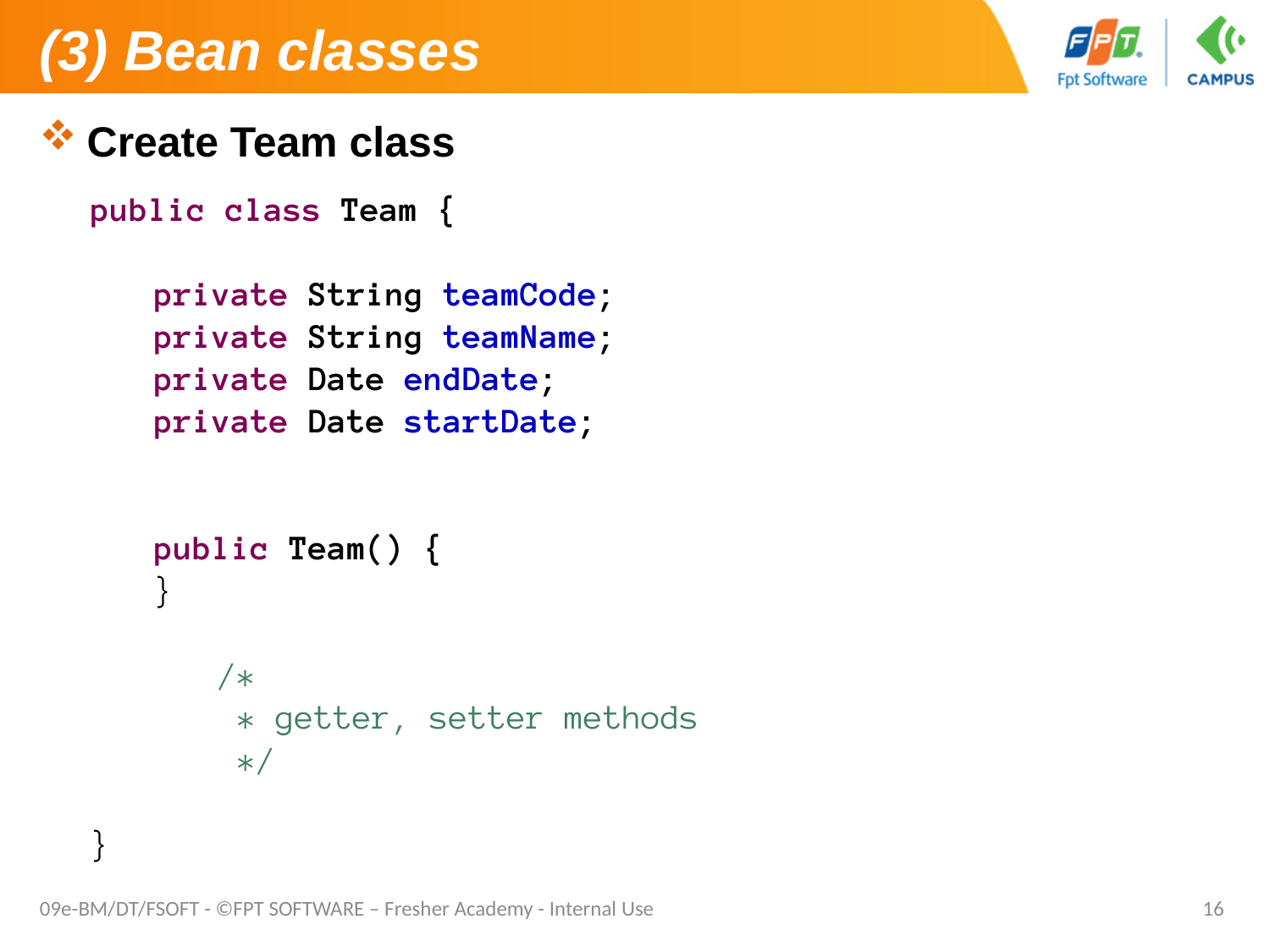

# (3) Bean classes
Create Team class
public class Team {

private String teamCode;
private String teamName;
private Date endDate;
private Date startDate;

public Team() {
}

	/*
 	 * getter, setter methods
 	 */

}
09e-BM/DT/FSOFT - ©FPT SOFTWARE – Fresher Academy - Internal Use
16